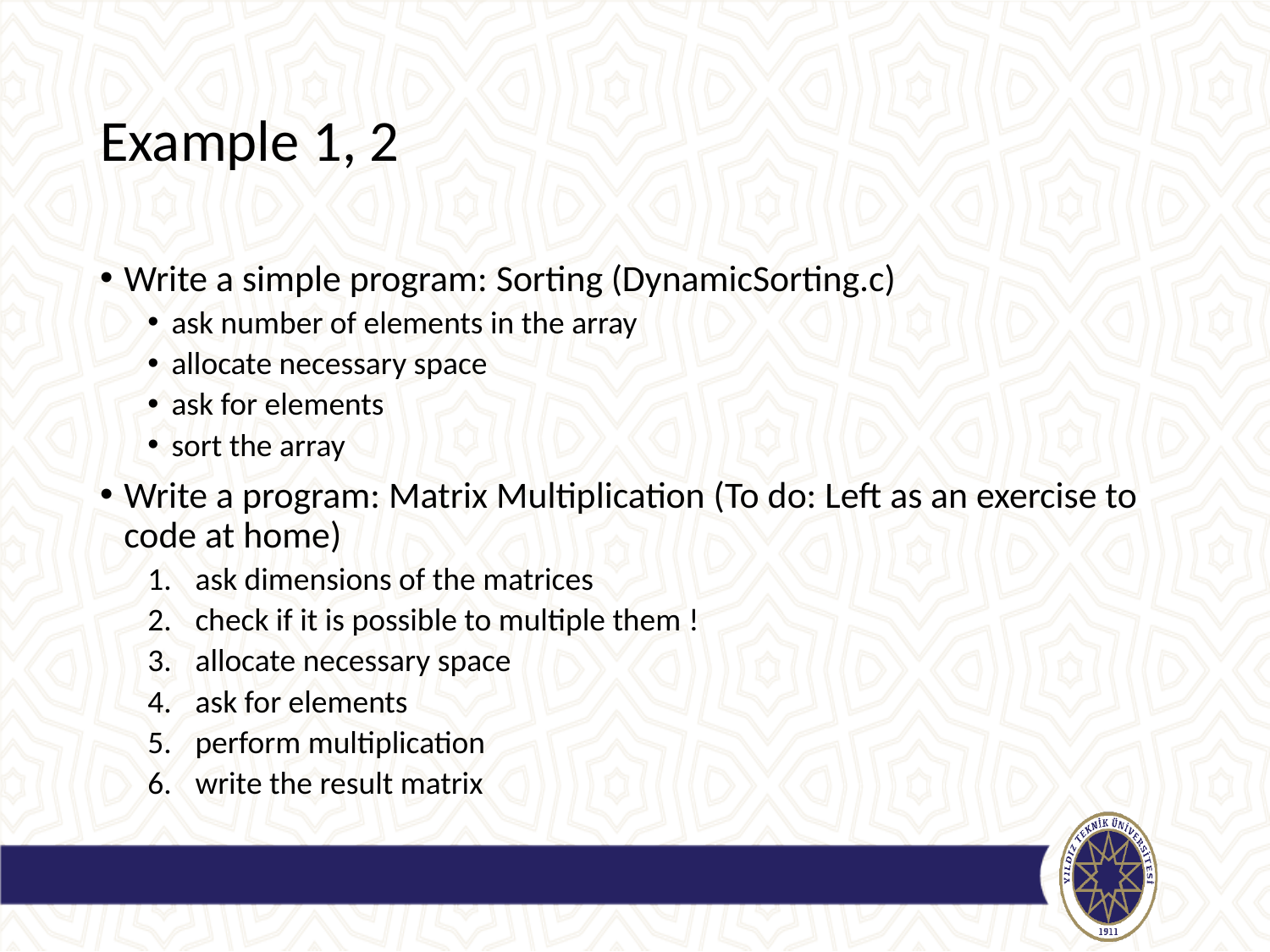

# Example 1, 2
Write a simple program: Sorting (DynamicSorting.c)
ask number of elements in the array
allocate necessary space
ask for elements
sort the array
Write a program: Matrix Multiplication (To do: Left as an exercise to code at home)
ask dimensions of the matrices
check if it is possible to multiple them !
allocate necessary space
ask for elements
perform multiplication
write the result matrix